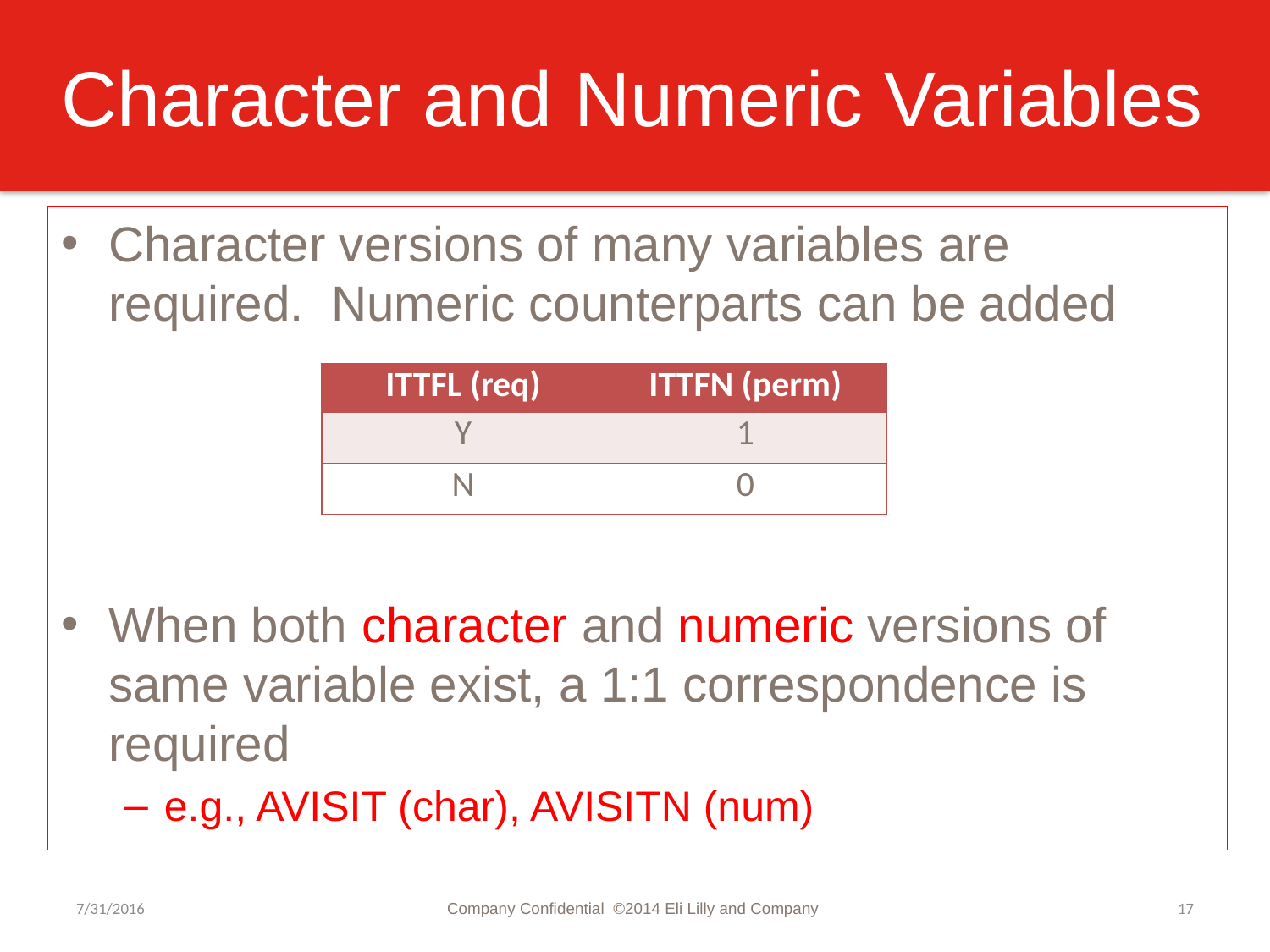

# Character and Numeric Variables
Character versions of many variables are required.  Numeric counterparts can be added

When both character and numeric versions of same variable exist, a 1:1 correspondence is required
e.g., AVISIT (char), AVISITN (num)

| ITTFL (req) | ITTFN (perm) |
| --- | --- |
| Y | 1 |
| N | 0 |
7/31/2016
Company Confidential  ©2014 Eli Lilly and Company
17